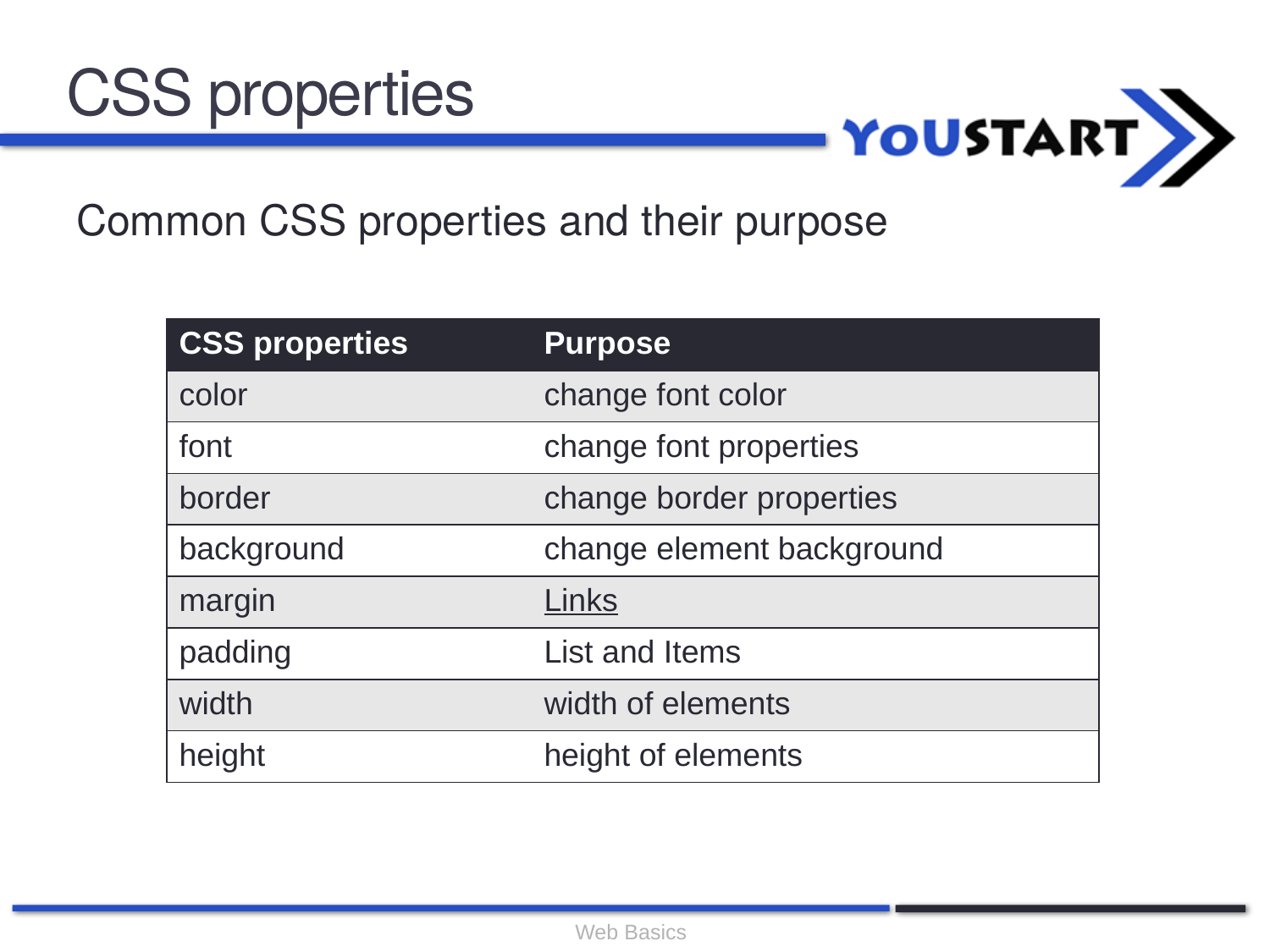

# CSS properties
Common CSS properties and their purpose

| CSS properties | Purpose |
| --- | --- |
| color | change font color |
| font | change font properties |
| border | change border properties |
| background | change element background |
| margin | Links |
| padding | List and Items |
| width | width of elements |
| height | height of elements |
Web Basics